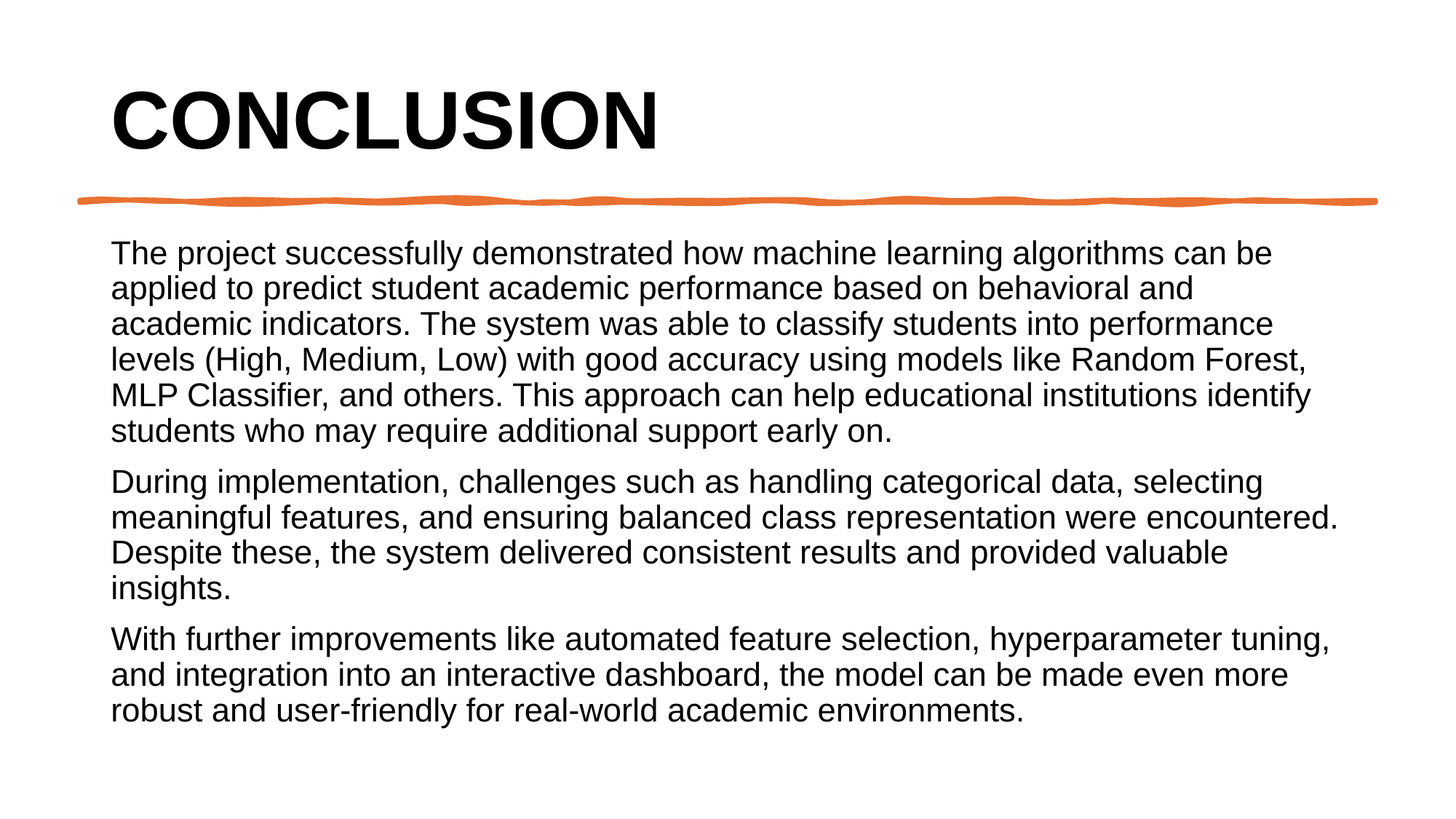

# Conclusion

The project successfully demonstrated how machine learning algorithms can be applied to predict student academic performance based on behavioral and academic indicators. The system was able to classify students into performance levels (High, Medium, Low) with good accuracy using models like Random Forest, MLP Classifier, and others. This approach can help educational institutions identify students who may require additional support early on.
During implementation, challenges such as handling categorical data, selecting meaningful features, and ensuring balanced class representation were encountered. Despite these, the system delivered consistent results and provided valuable insights.
With further improvements like automated feature selection, hyperparameter tuning, and integration into an interactive dashboard, the model can be made even more robust and user-friendly for real-world academic environments.